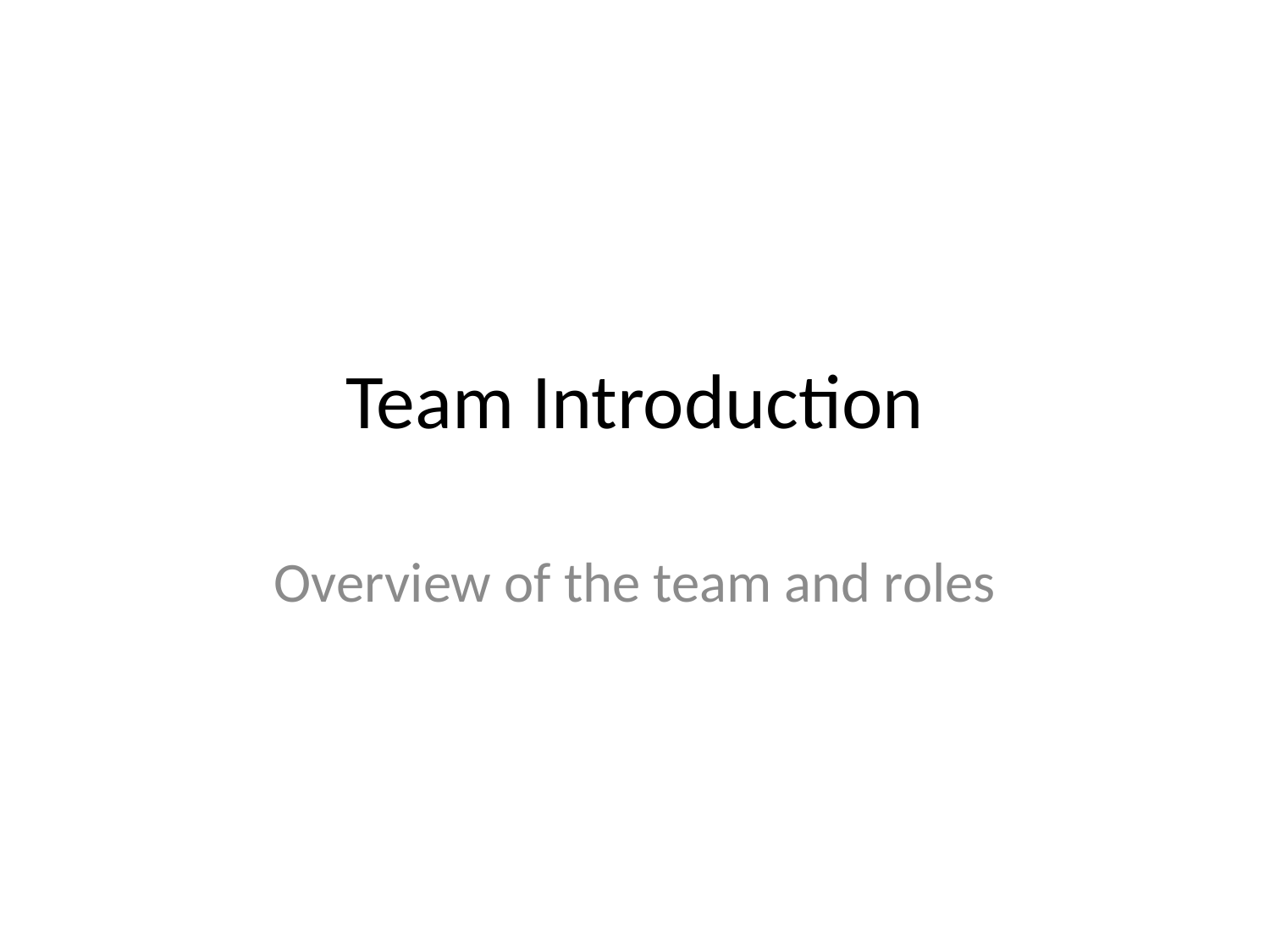

# Team Introduction
Overview of the team and roles